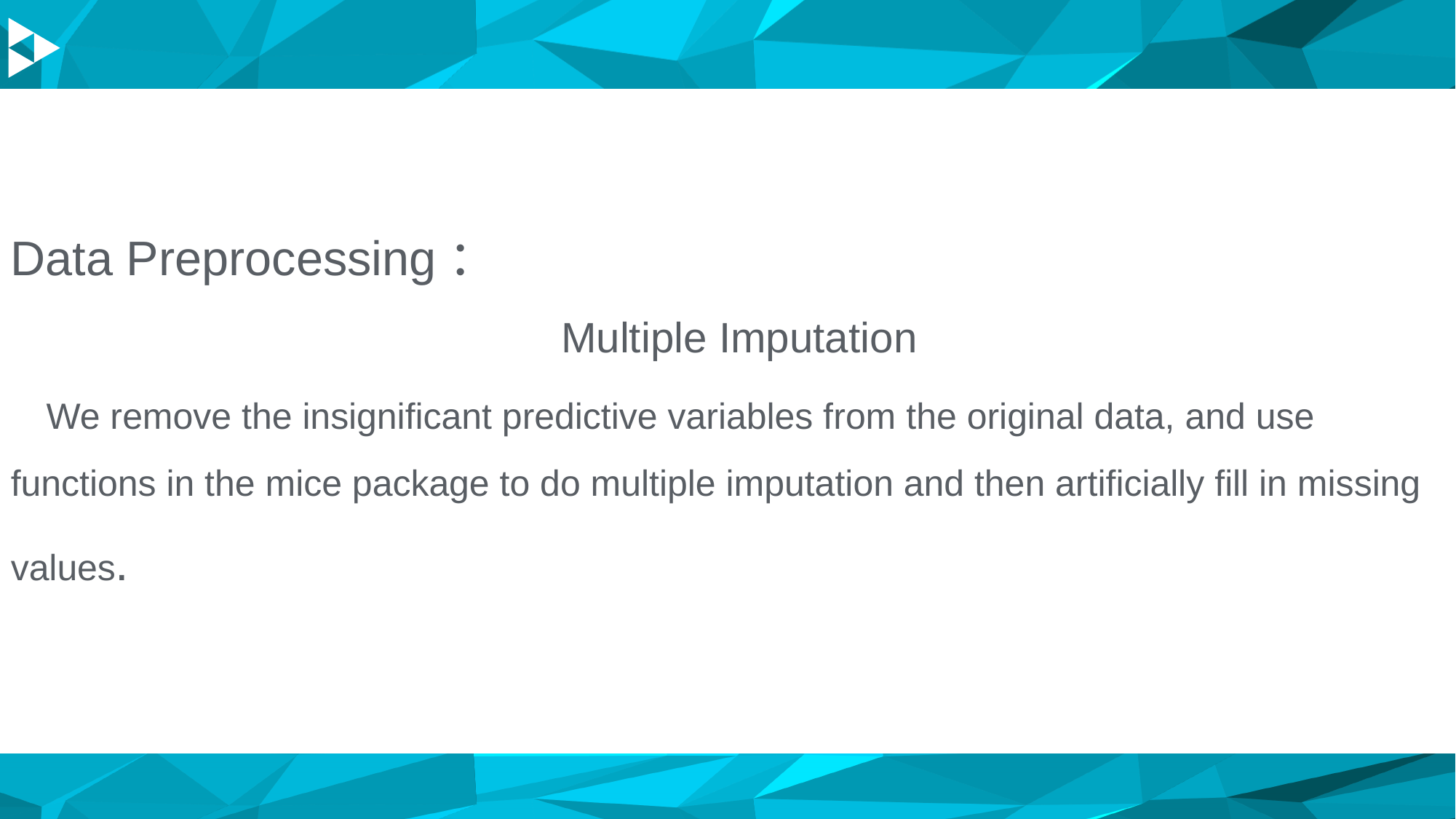

Data Preprocessing：
  Multiple Imputation
   We remove the insignificant predictive variables from the original data, and use functions in the mice package to do multiple imputation and then artificially fill in missing values.